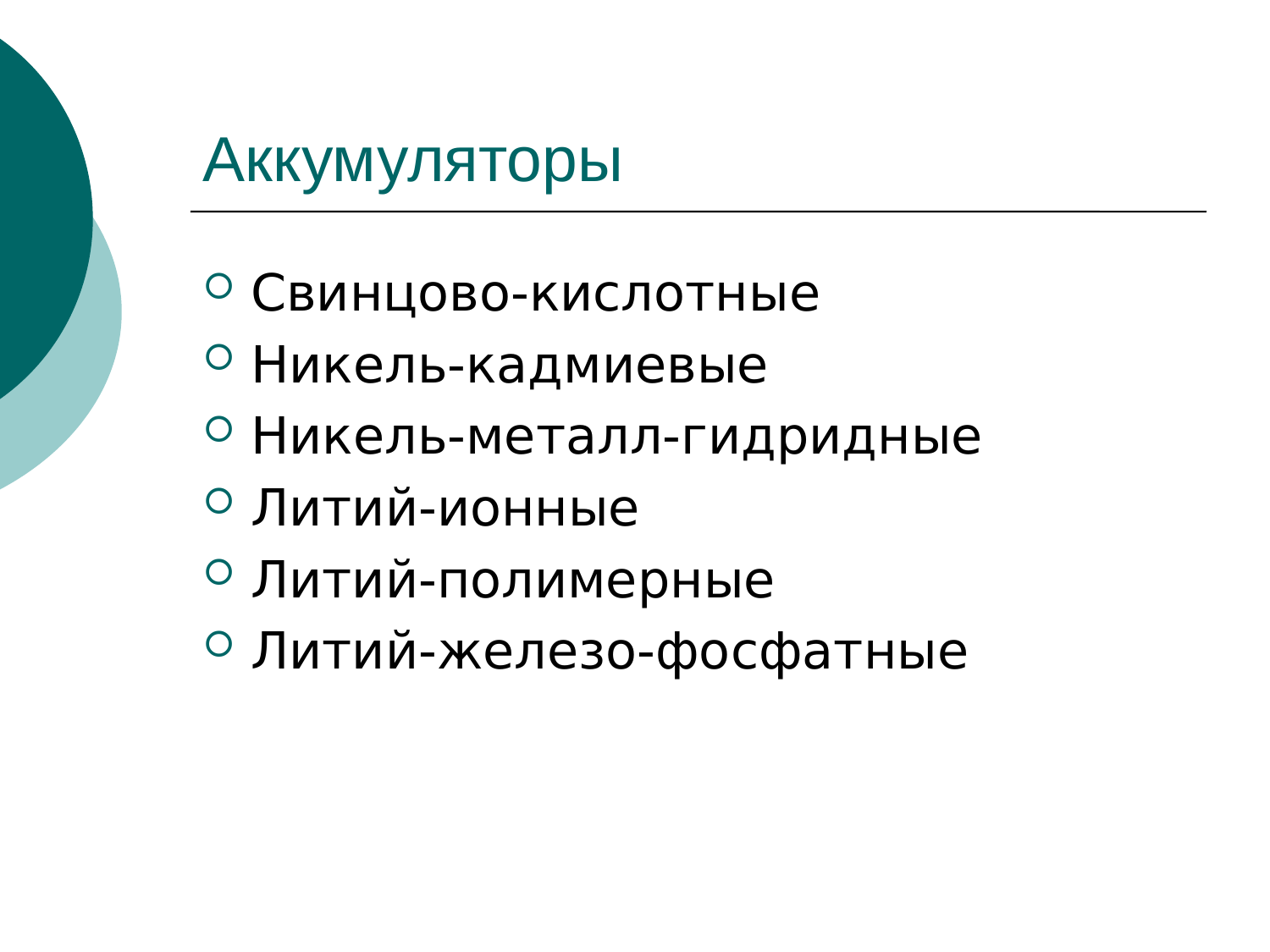

# Аккумуляторы
Свинцово-кислотные
Никель-кадмиевые
Никель-металл-гидридные
Литий-ионные
Литий-полимерные
Литий-железо-фосфатные